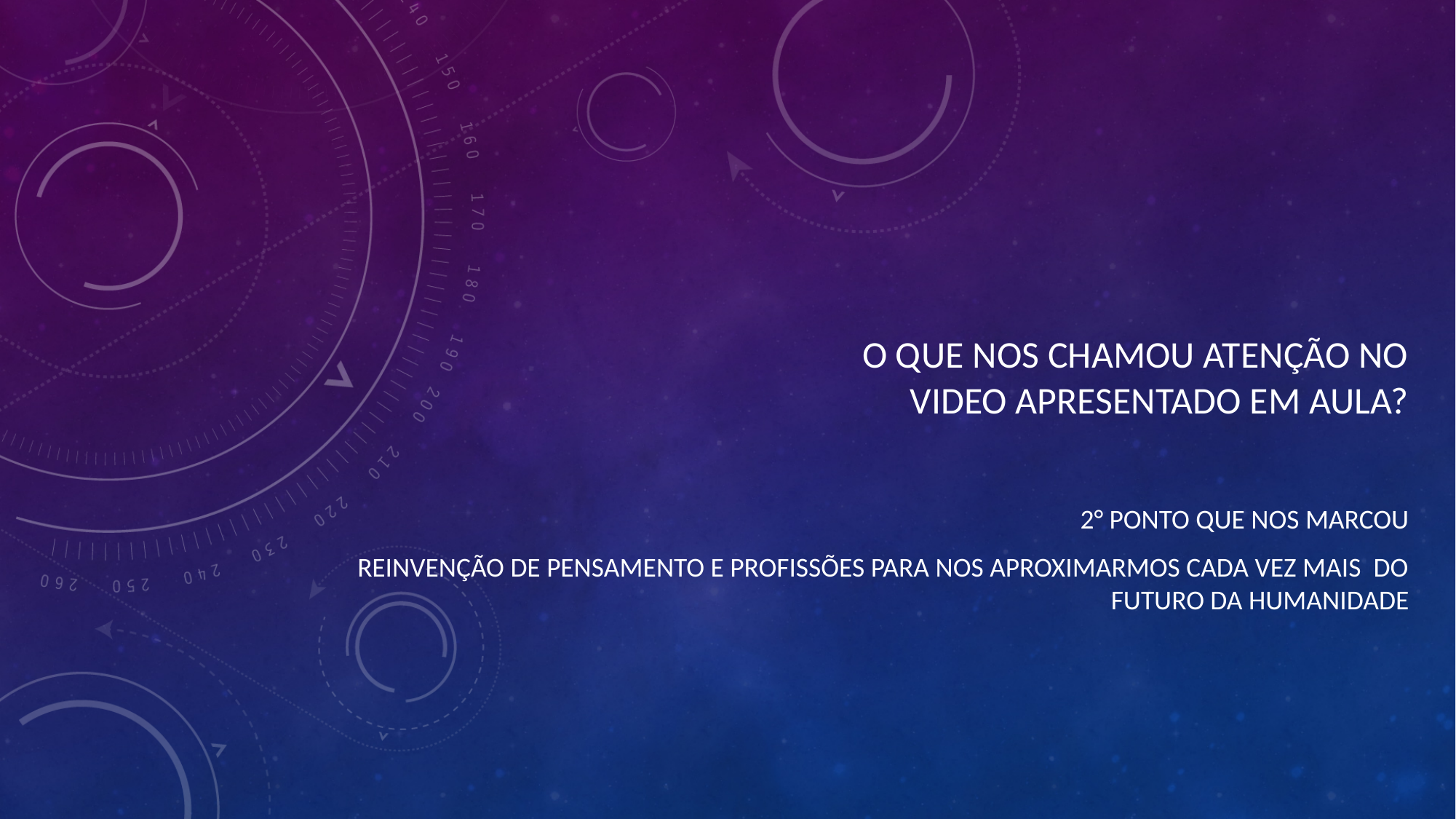

# O que nos chamou atenção no video apresentado em aula?
2° ponto que nos marcou
Reinvenção de pensamento e profissões para nos aproximarmos cada vez mais  do futuro da humanidade